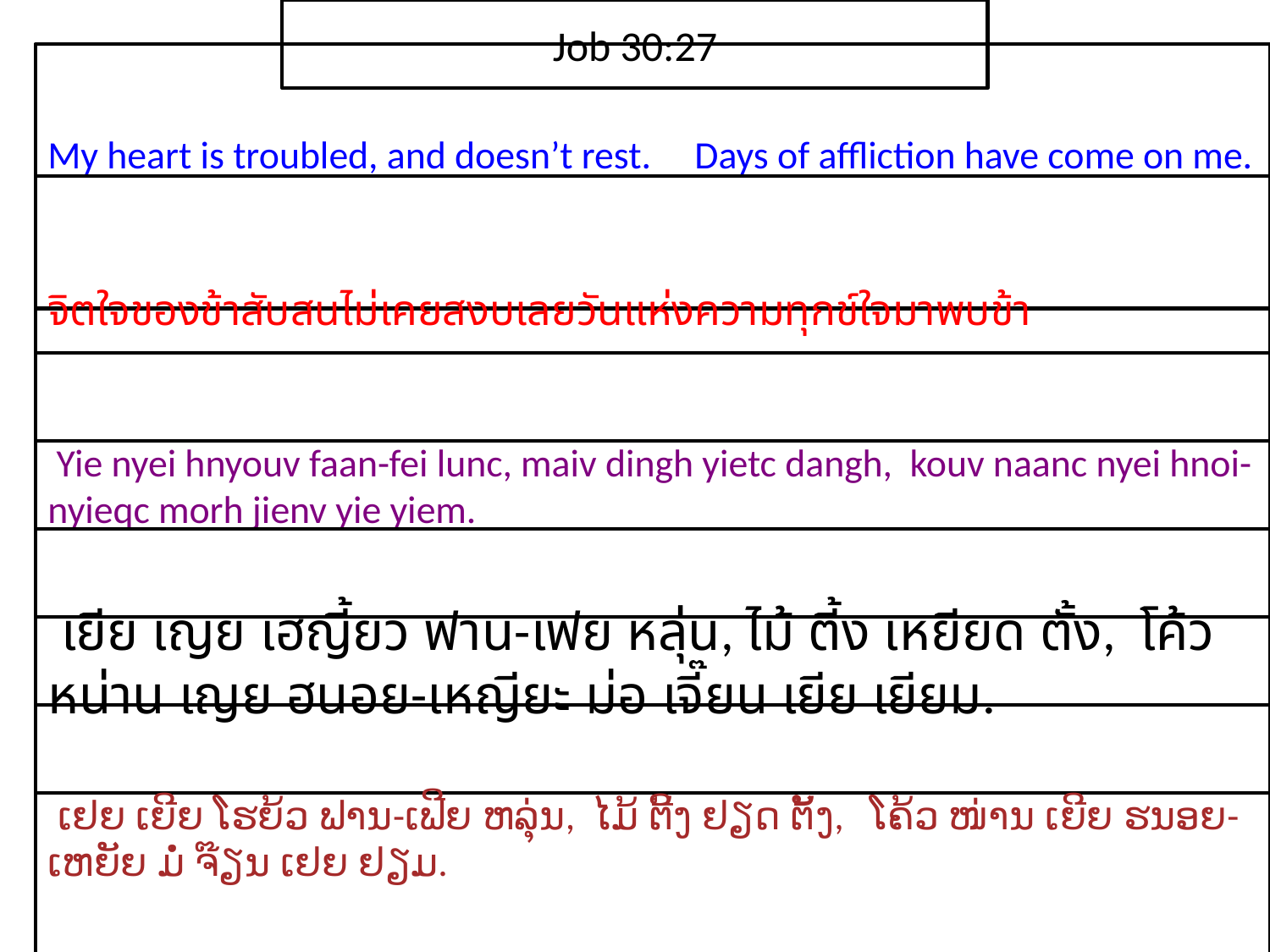

Job 30:27
My heart is troubled, and doesn’t rest.     Days of affliction have come on me.
จิตใจ​ของ​ข้า​สับสน​ไม่​เคย​สงบ​เลยวัน​แห่ง​ความ​ทุกข์​ใจ​มา​พบ​ข้า
 Yie nyei hnyouv faan-fei lunc, maiv dingh yietc dangh,  kouv naanc nyei hnoi-nyieqc morh jienv yie yiem.
 เยีย เญย เฮญี้ยว ฟาน-เฟย หลุ่น, ไม้ ตี้ง เหยียด ตั้ง,  โค้ว หน่าน เญย ฮนอย-เหญียะ ม่อ เจี๊ยน เยีย เยียม.
 ເຢຍ ເຍີຍ ໂຮຍ້ວ ຟານ-ເຟີຍ ຫລຸ່ນ,  ໄມ້ ຕີ້ງ ຢຽດ ຕັ້ງ,   ໂຄ້ວ ໜ່ານ ເຍີຍ ຮນອຍ-ເຫຍັຍ ມໍ່ ຈ໊ຽນ ເຢຍ ຢຽມ.